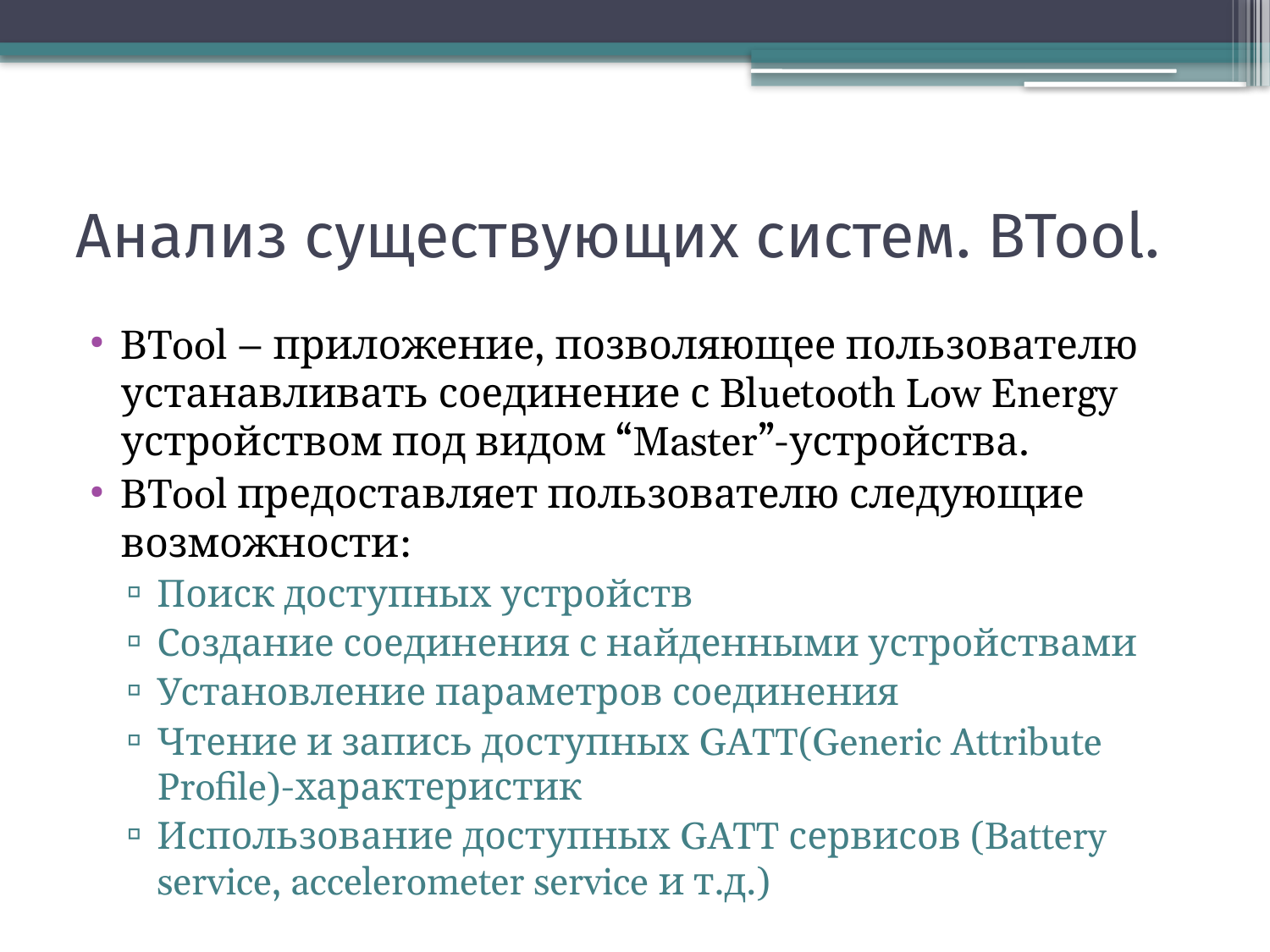

# Анализ существующих систем. BTool.
BTool – приложение, позволяющее пользователю устанавливать соединение с Bluetooth Low Energy устройством под видом “Master”-устройства.
BTool предоставляет пользователю следующие возможности:
Поиск доступных устройств
Создание соединения с найденными устройствами
Установление параметров соединения
Чтение и запись доступных GATT(Generic Attribute Profile)-характеристик
Использование доступных GATT сервисов (Battery service, accelerometer service и т.д.)